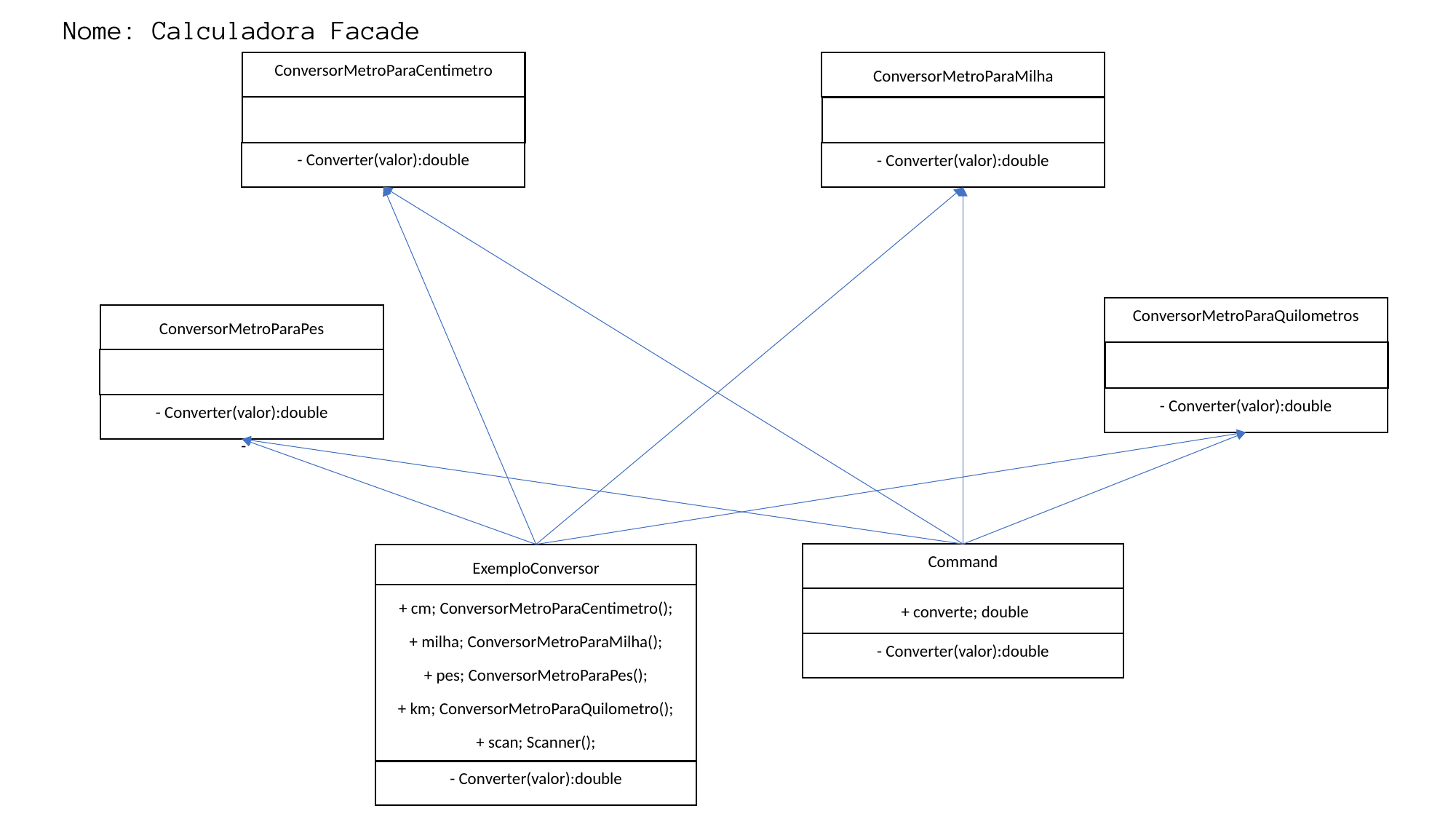

Nome: Calculadora Facade
ConversorMetroParaCentimetro

ConversorMetroParaMilha

- Converter(valor):double

- Converter(valor):double

ConversorMetroParaQuilometros

ConversorMetroParaPes

- Converter(valor):double

- Converter(valor):double
 -
Command

ExemploConversor
+ cm; ConversorMetroParaCentimetro();
+ milha; ConversorMetroParaMilha();
+ pes; ConversorMetroParaPes();
+ km; ConversorMetroParaQuilometro();
+ scan; Scanner();
 + converte; double
- Converter(valor):double

- Converter(valor):double